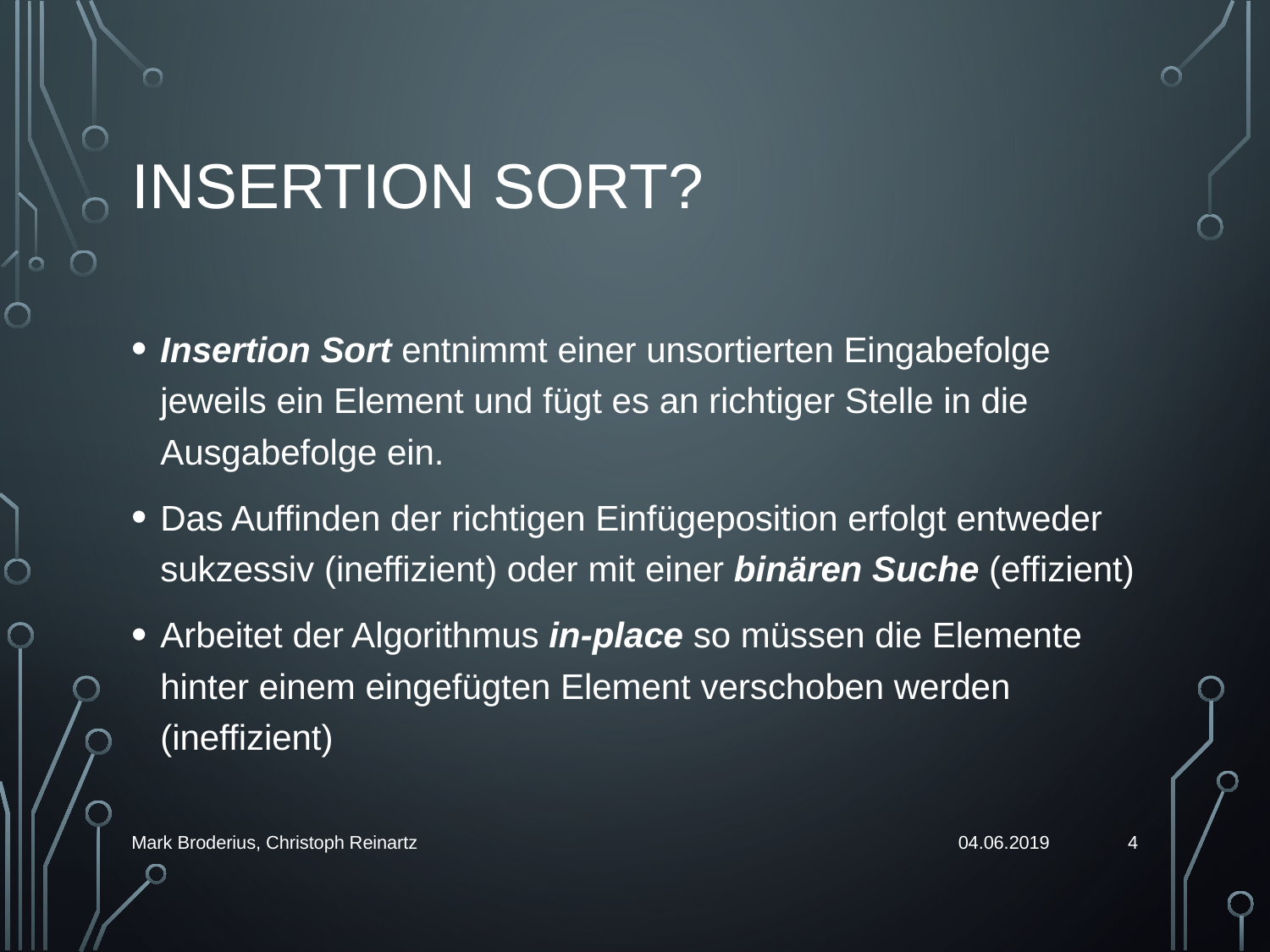

# Insertion Sort?
Insertion Sort entnimmt einer unsortierten Eingabefolge jeweils ein Element und fügt es an richtiger Stelle in die Ausgabefolge ein.
Das Auffinden der richtigen Einfügeposition erfolgt entweder sukzessiv (ineffizient) oder mit einer binären Suche (effizient)
Arbeitet der Algorithmus in-place so müssen die Elemente hinter einem eingefügten Element verschoben werden (ineffizient)
4
Mark Broderius, Christoph Reinartz
04.06.2019